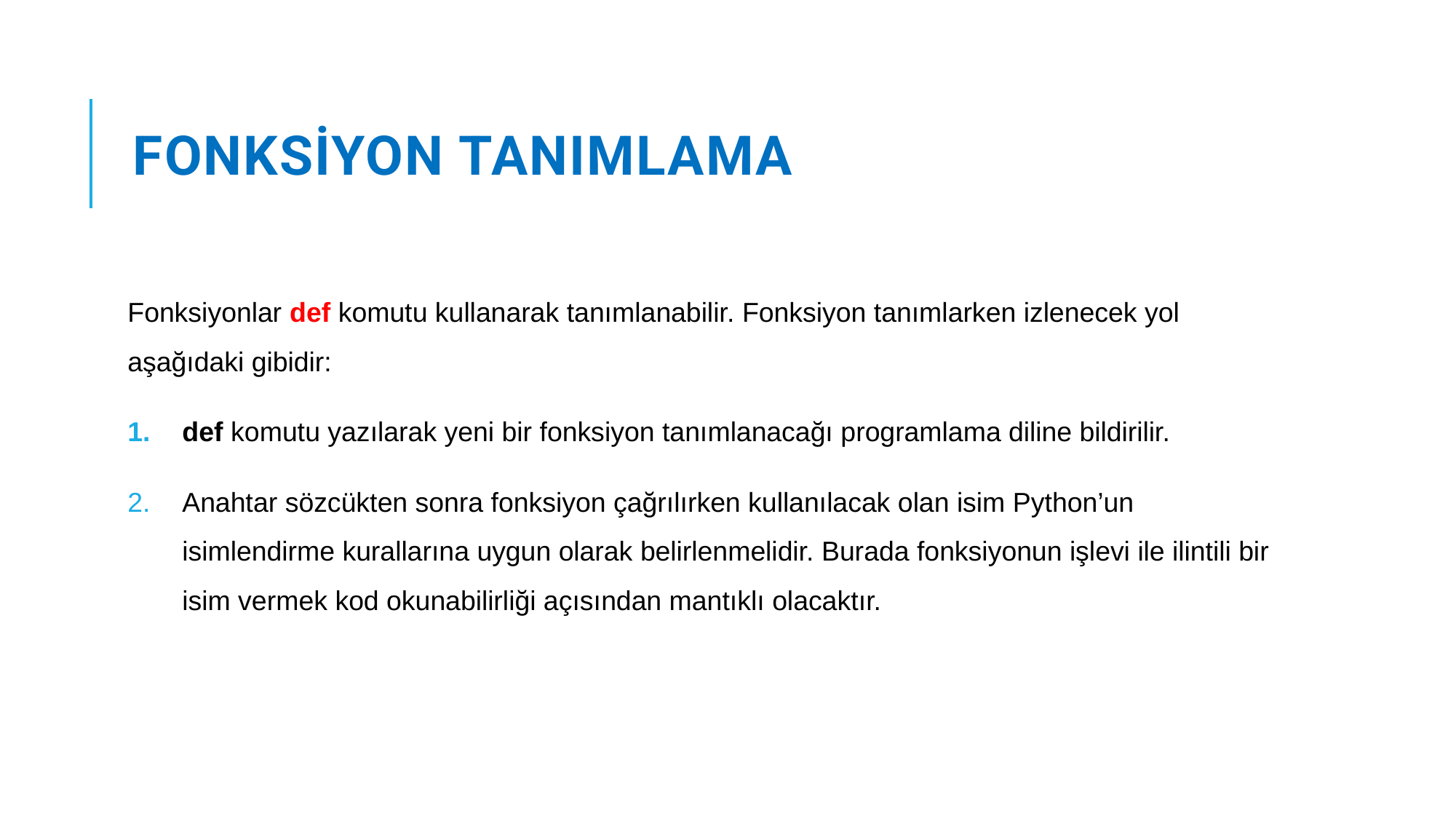

# Fonksiyon Tanımlama
Fonksiyonlar def komutu kullanarak tanımlanabilir. Fonksiyon tanımlarken izlenecek yol aşağıdaki gibidir:
def komutu yazılarak yeni bir fonksiyon tanımlanacağı programlama diline bildirilir.
Anahtar sözcükten sonra fonksiyon çağrılırken kullanılacak olan isim Python’un isimlendirme kurallarına uygun olarak belirlenmelidir. Burada fonksiyonun işlevi ile ilintili bir isim vermek kod okunabilirliği açısından mantıklı olacaktır.